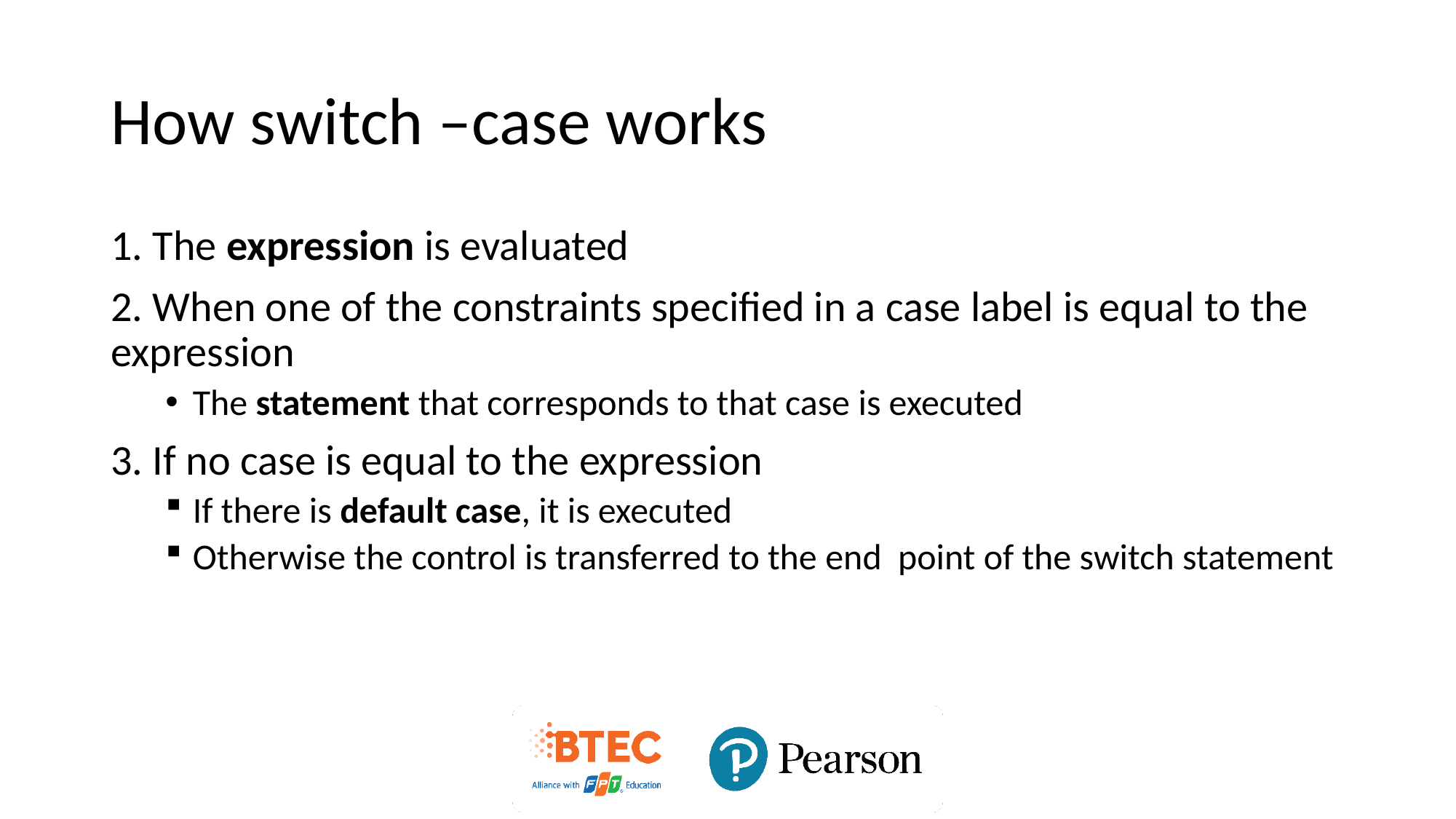

# How switch –case works
1. The expression is evaluated
2. When one of the constraints specified in a case label is equal to the expression
The statement that corresponds to that case is executed
3. If no case is equal to the expression
If there is default case, it is executed
Otherwise the control is transferred to the end  point of the switch statement